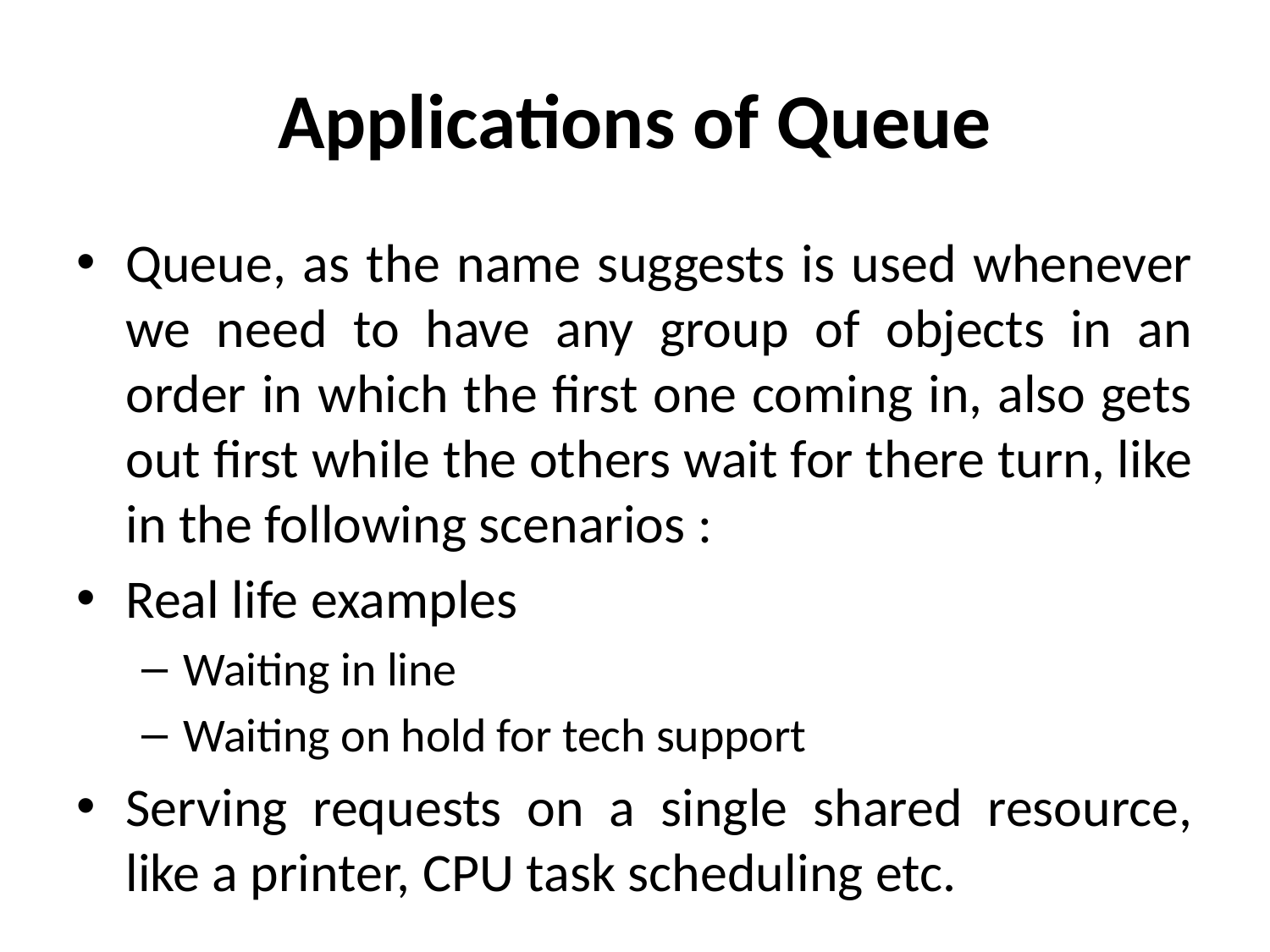

# Applications of Queue
Queue, as the name suggests is used whenever we need to have any group of objects in an order in which the first one coming in, also gets out first while the others wait for there turn, like in the following scenarios :
Real life examples
Waiting in line
Waiting on hold for tech support
Serving requests on a single shared resource, like a printer, CPU task scheduling etc.